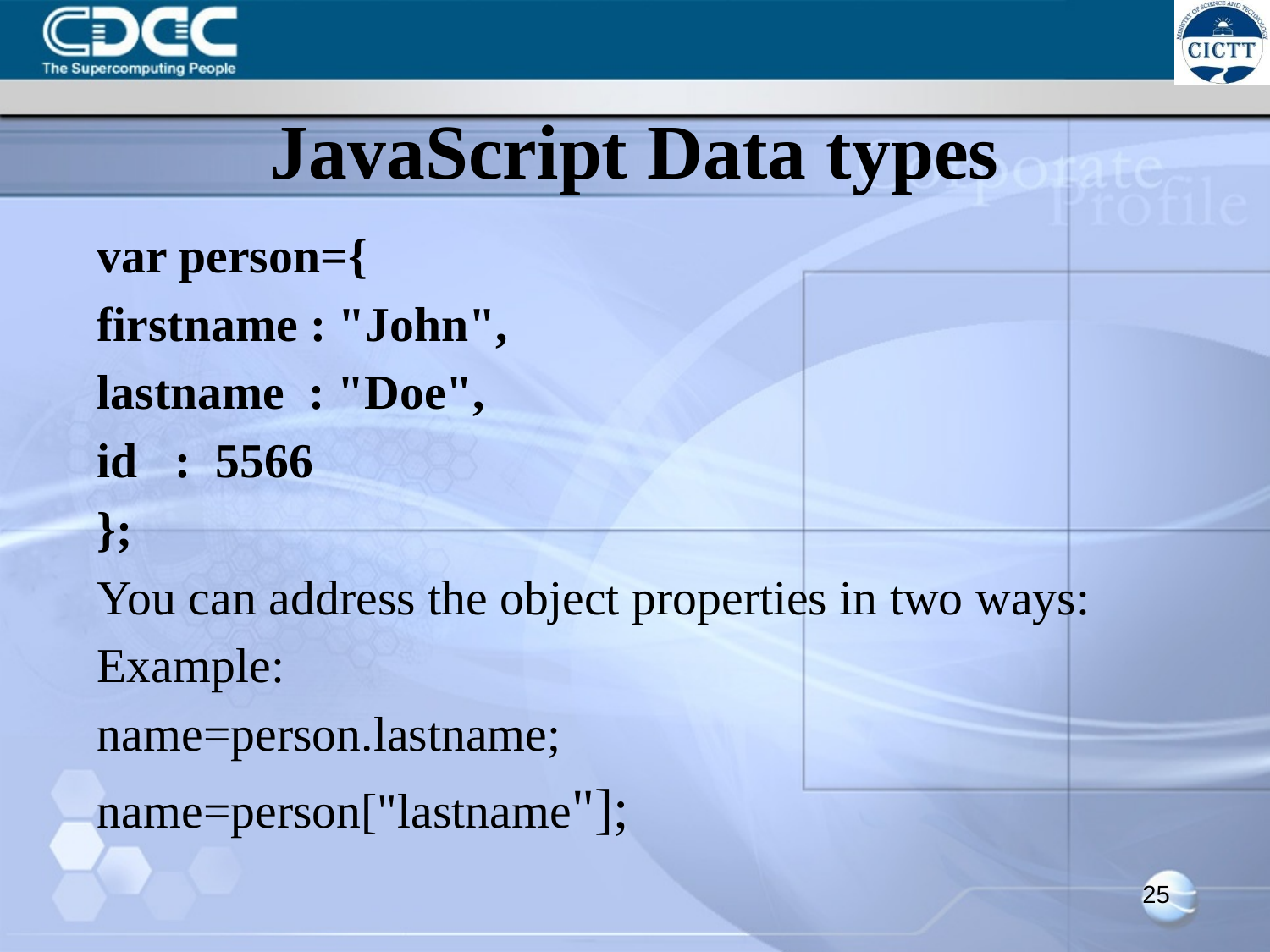

# JavaScript Data types
var person={
firstname : "John",
lastname  : "Doe",
id   :  5566
};
You can address the object properties in two ways:
Example:
name=person.lastname;
name=person["lastname"];